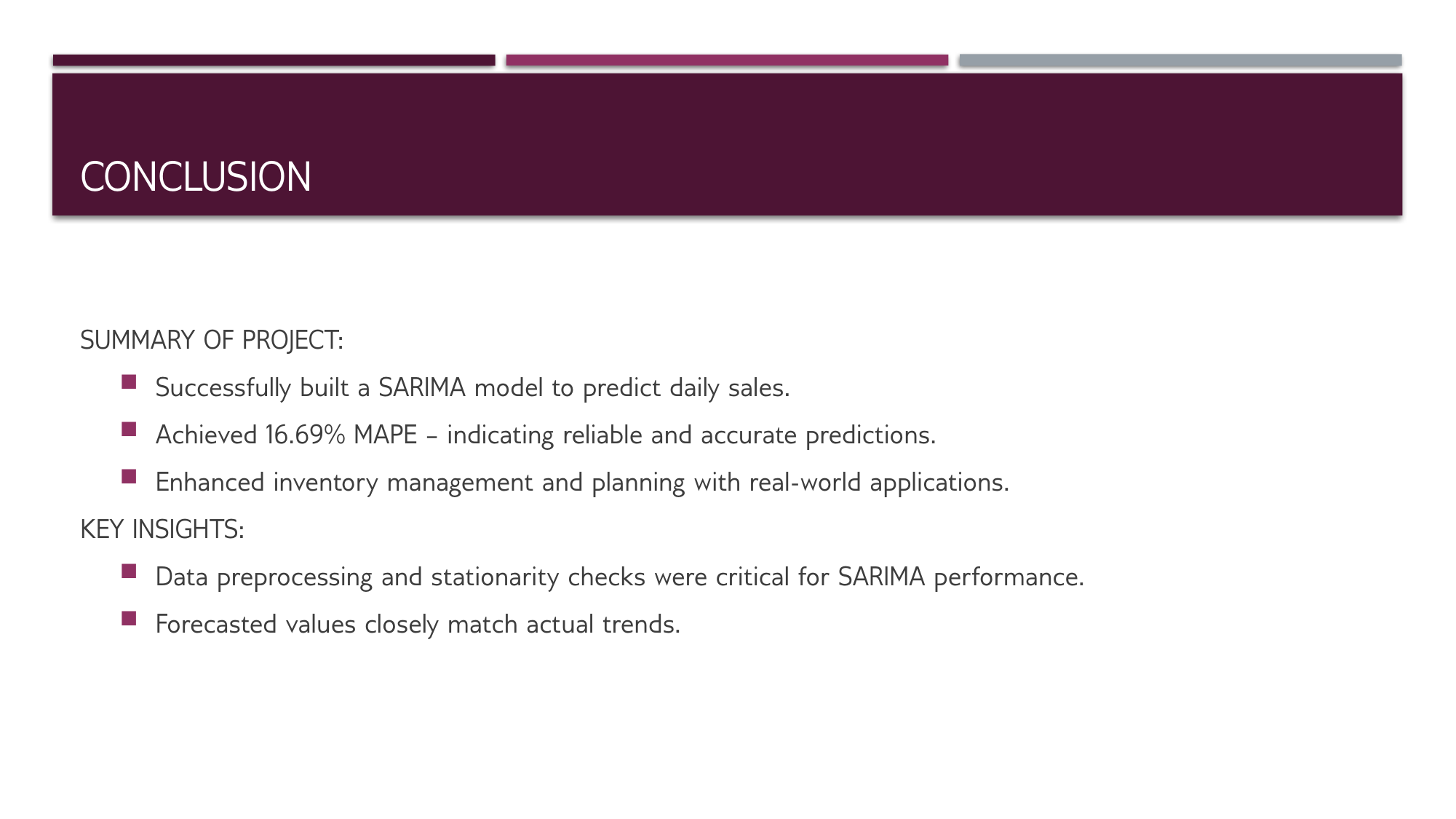

# Conclusion
SUMMARY OF PROJECT:
Successfully built a SARIMA model to predict daily sales.
Achieved 16.69% MAPE – indicating reliable and accurate predictions.
Enhanced inventory management and planning with real-world applications.
KEY INSIGHTS:
Data preprocessing and stationarity checks were critical for SARIMA performance.
Forecasted values closely match actual trends.